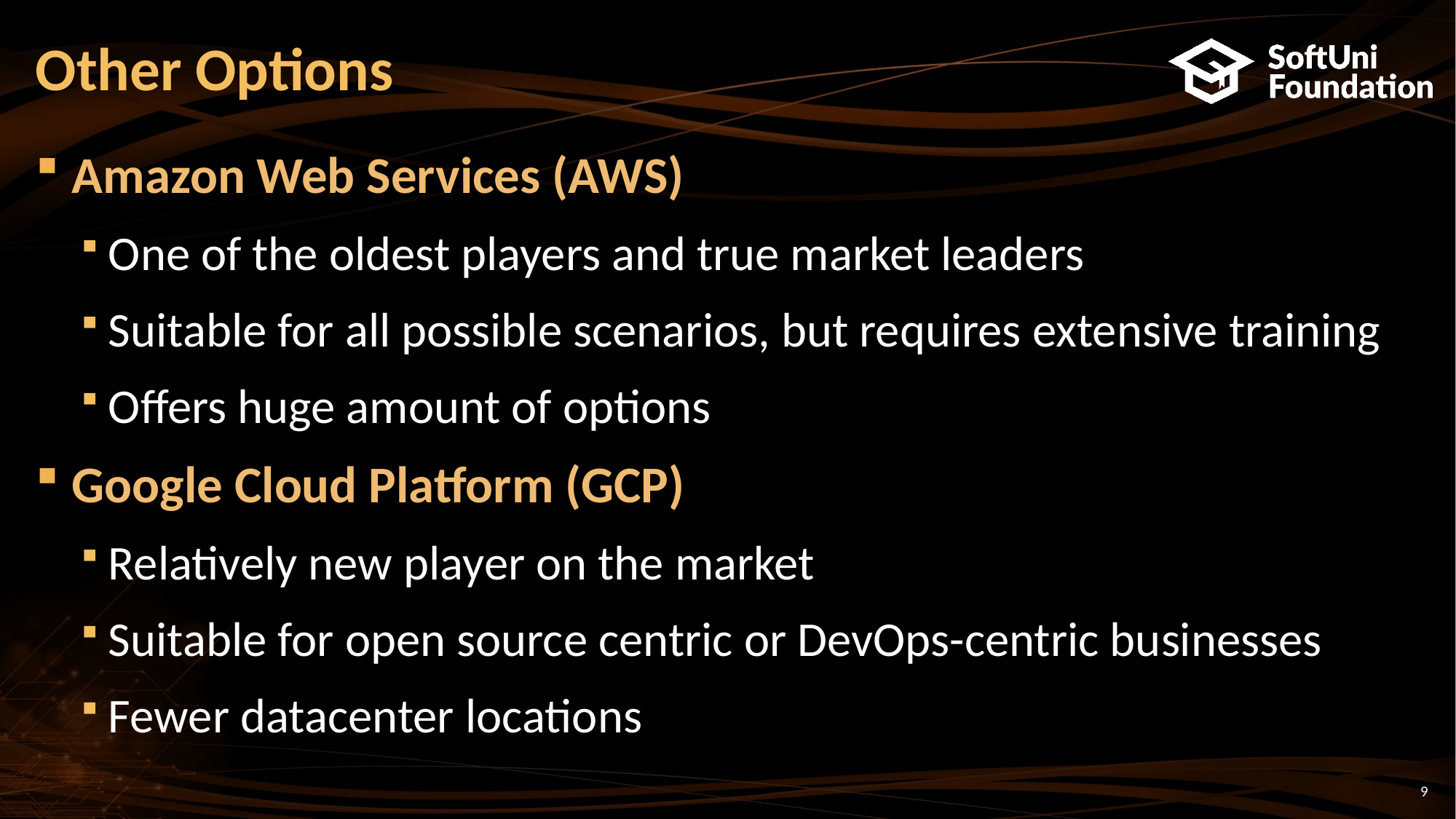

# Other Options
Amazon Web Services (AWS)
One of the oldest players and true market leaders
Suitable for all possible scenarios, but requires extensive training
Offers huge amount of options
Google Cloud Platform (GCP)
Relatively new player on the market
Suitable for open source centric or DevOps-centric businesses
Fewer datacenter locations
9